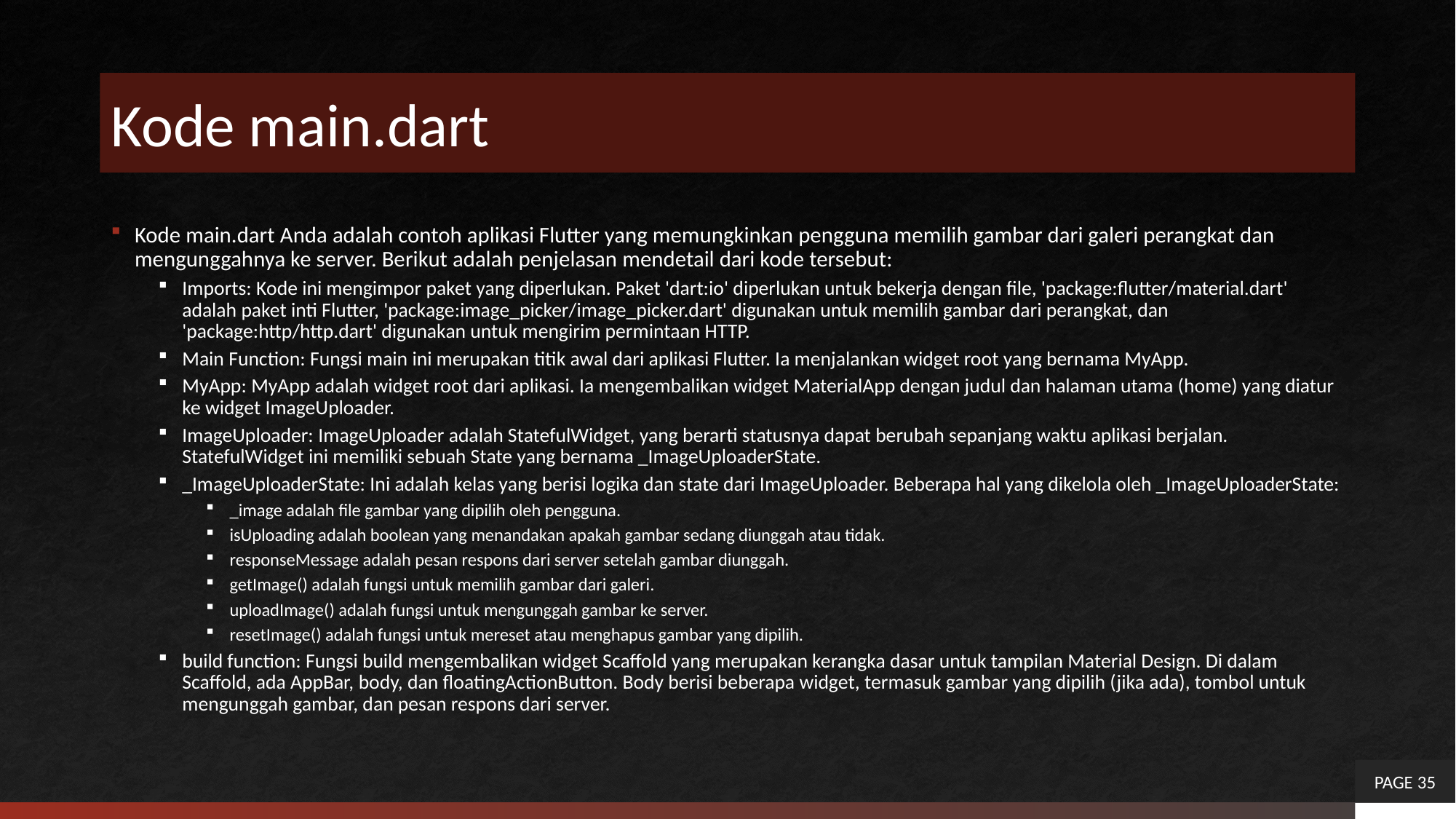

# Kode main.dart
Kode main.dart Anda adalah contoh aplikasi Flutter yang memungkinkan pengguna memilih gambar dari galeri perangkat dan mengunggahnya ke server. Berikut adalah penjelasan mendetail dari kode tersebut:
Imports: Kode ini mengimpor paket yang diperlukan. Paket 'dart:io' diperlukan untuk bekerja dengan file, 'package:flutter/material.dart' adalah paket inti Flutter, 'package:image_picker/image_picker.dart' digunakan untuk memilih gambar dari perangkat, dan 'package:http/http.dart' digunakan untuk mengirim permintaan HTTP.
Main Function: Fungsi main ini merupakan titik awal dari aplikasi Flutter. Ia menjalankan widget root yang bernama MyApp.
MyApp: MyApp adalah widget root dari aplikasi. Ia mengembalikan widget MaterialApp dengan judul dan halaman utama (home) yang diatur ke widget ImageUploader.
ImageUploader: ImageUploader adalah StatefulWidget, yang berarti statusnya dapat berubah sepanjang waktu aplikasi berjalan. StatefulWidget ini memiliki sebuah State yang bernama _ImageUploaderState.
_ImageUploaderState: Ini adalah kelas yang berisi logika dan state dari ImageUploader. Beberapa hal yang dikelola oleh _ImageUploaderState:
_image adalah file gambar yang dipilih oleh pengguna.
isUploading adalah boolean yang menandakan apakah gambar sedang diunggah atau tidak.
responseMessage adalah pesan respons dari server setelah gambar diunggah.
getImage() adalah fungsi untuk memilih gambar dari galeri.
uploadImage() adalah fungsi untuk mengunggah gambar ke server.
resetImage() adalah fungsi untuk mereset atau menghapus gambar yang dipilih.
build function: Fungsi build mengembalikan widget Scaffold yang merupakan kerangka dasar untuk tampilan Material Design. Di dalam Scaffold, ada AppBar, body, dan floatingActionButton. Body berisi beberapa widget, termasuk gambar yang dipilih (jika ada), tombol untuk mengunggah gambar, dan pesan respons dari server.

PAGE 35